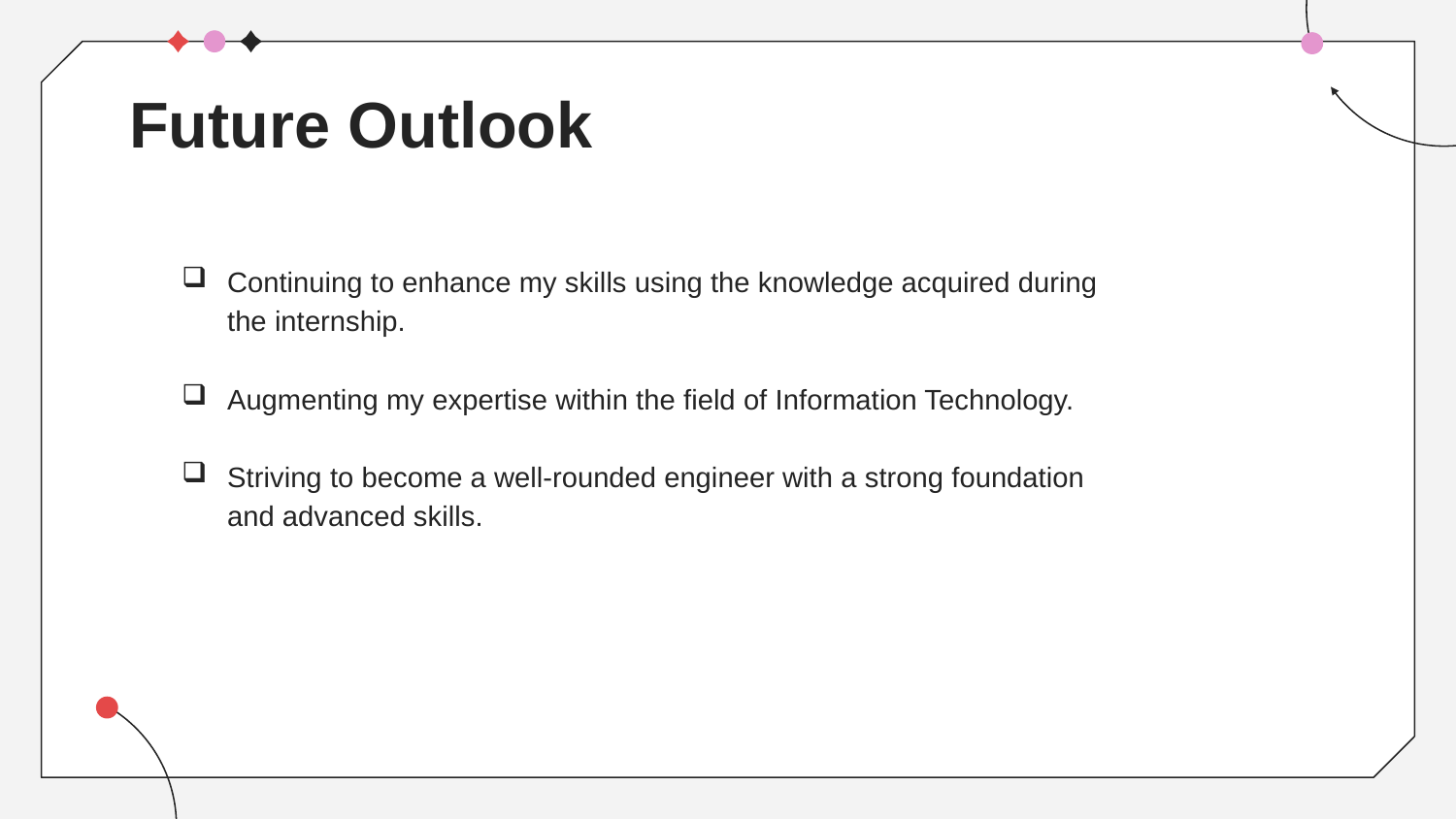

# Future Outlook
Continuing to enhance my skills using the knowledge acquired during the internship.

Augmenting my expertise within the field of Information Technology.

Striving to become a well-rounded engineer with a strong foundation and advanced skills.